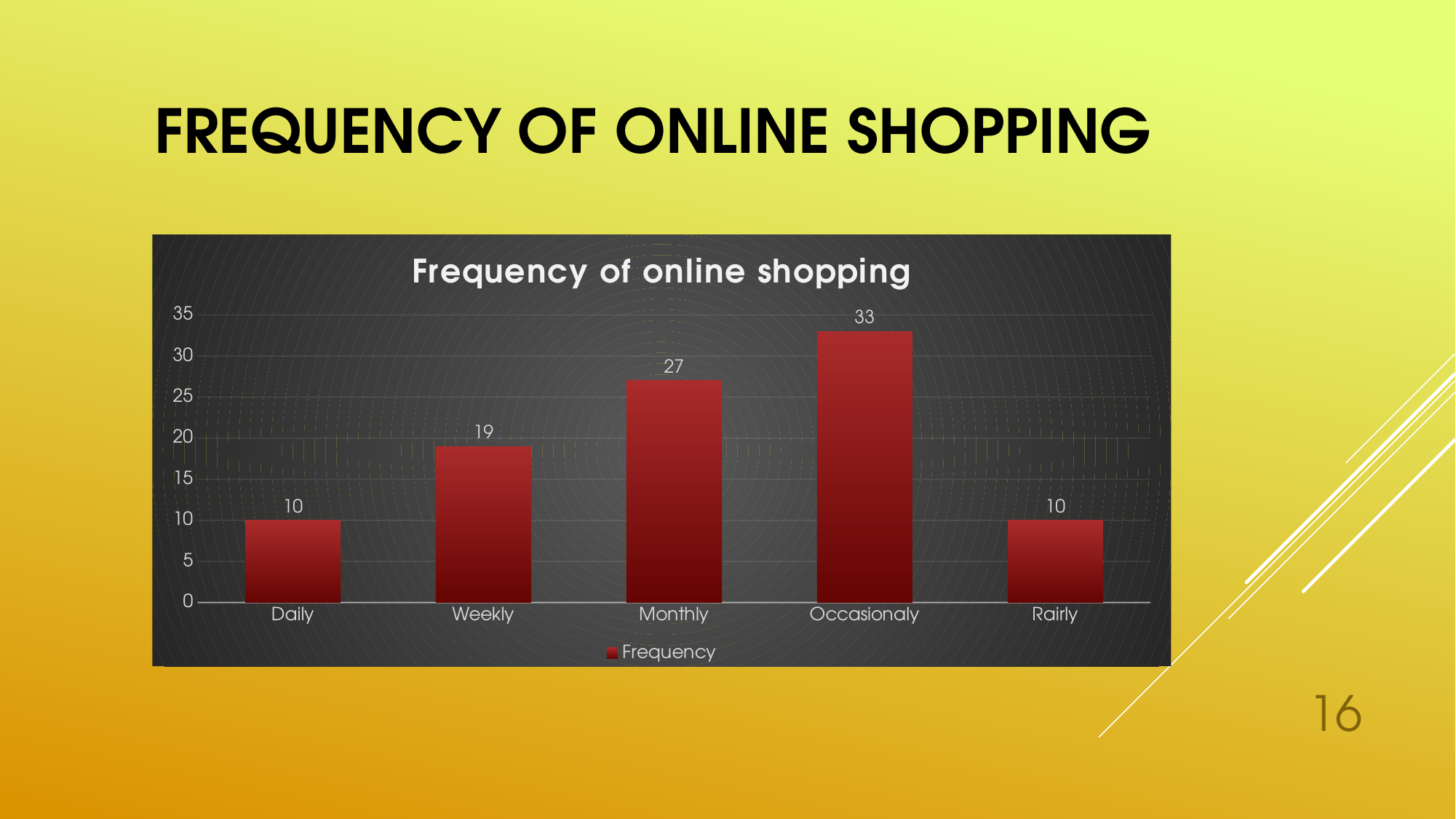

# Frequency of online shopping

### Chart: Frequency of online shopping

| Category | Frequency |
|---|---|
| Daily | 10.0 |
| Weekly | 19.0 |
| Monthly | 27.0 |
| Occasionaly | 33.0 |
| Rairly | 10.0 |
16